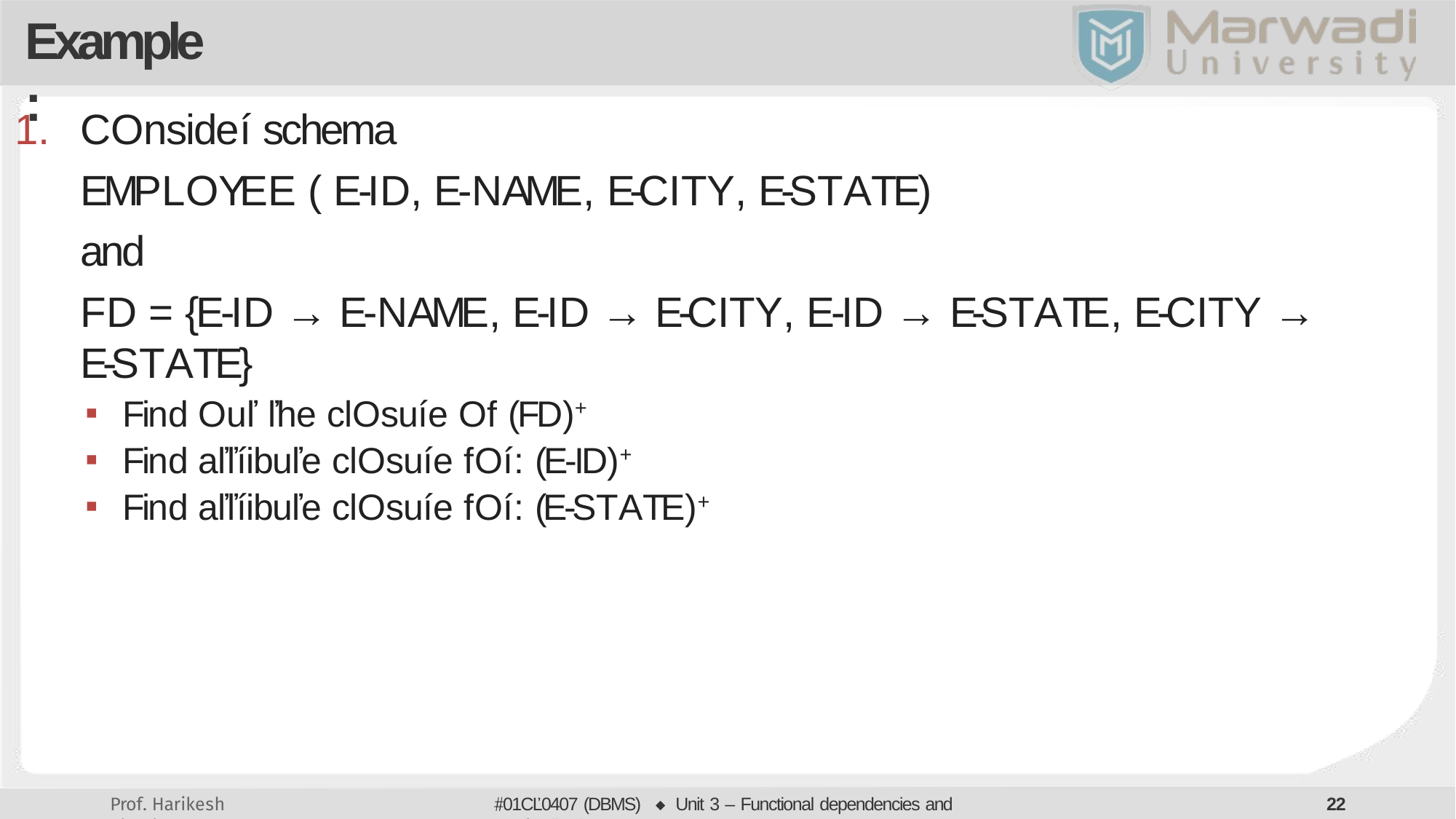

# Example:
Consideí schema
EMPLOYEE ( E-ID, E-NAME, E-CITY, E-STATE)
and
FD = {E-ID → E-NAME, E-ID → E-CITY, E-ID → E-STATE, E-CITY → E-STATE}
Find ouľ ľhe closuíe of (FD)+
Find aľľíibuľe closuíe foí: (E-ID)+
Find aľľíibuľe closuíe foí: (E-STATE)+
01CĽ0407 (DBMS)  ⬥ Unit 3 – Functional dependencies and Noímalization
22
Prof. Harikesh Chauhan